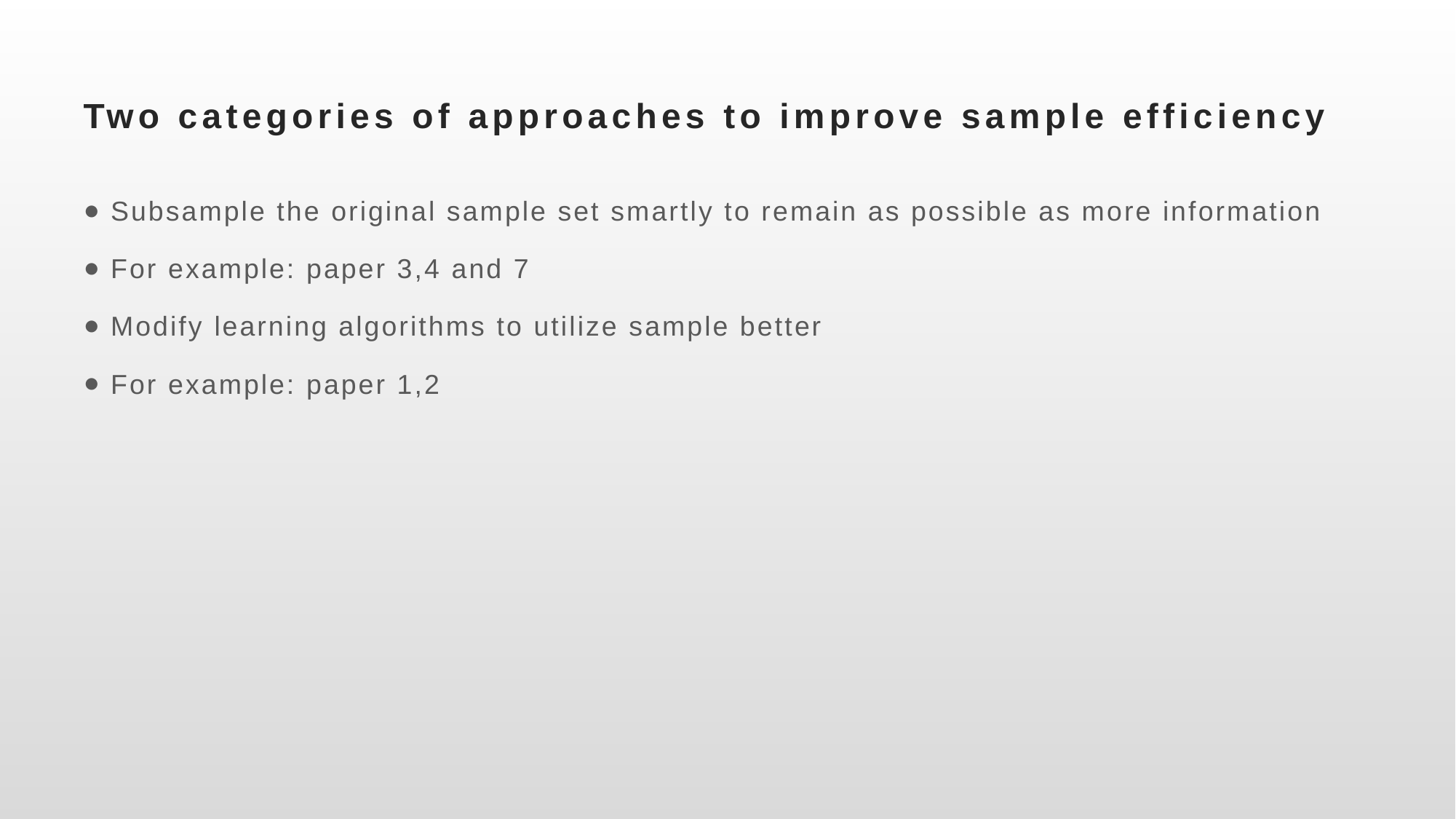

# Two categories of approaches to improve sample efficiency
Subsample the original sample set smartly to remain as possible as more information
For example: paper 3,4 and 7
Modify learning algorithms to utilize sample better
For example: paper 1,2